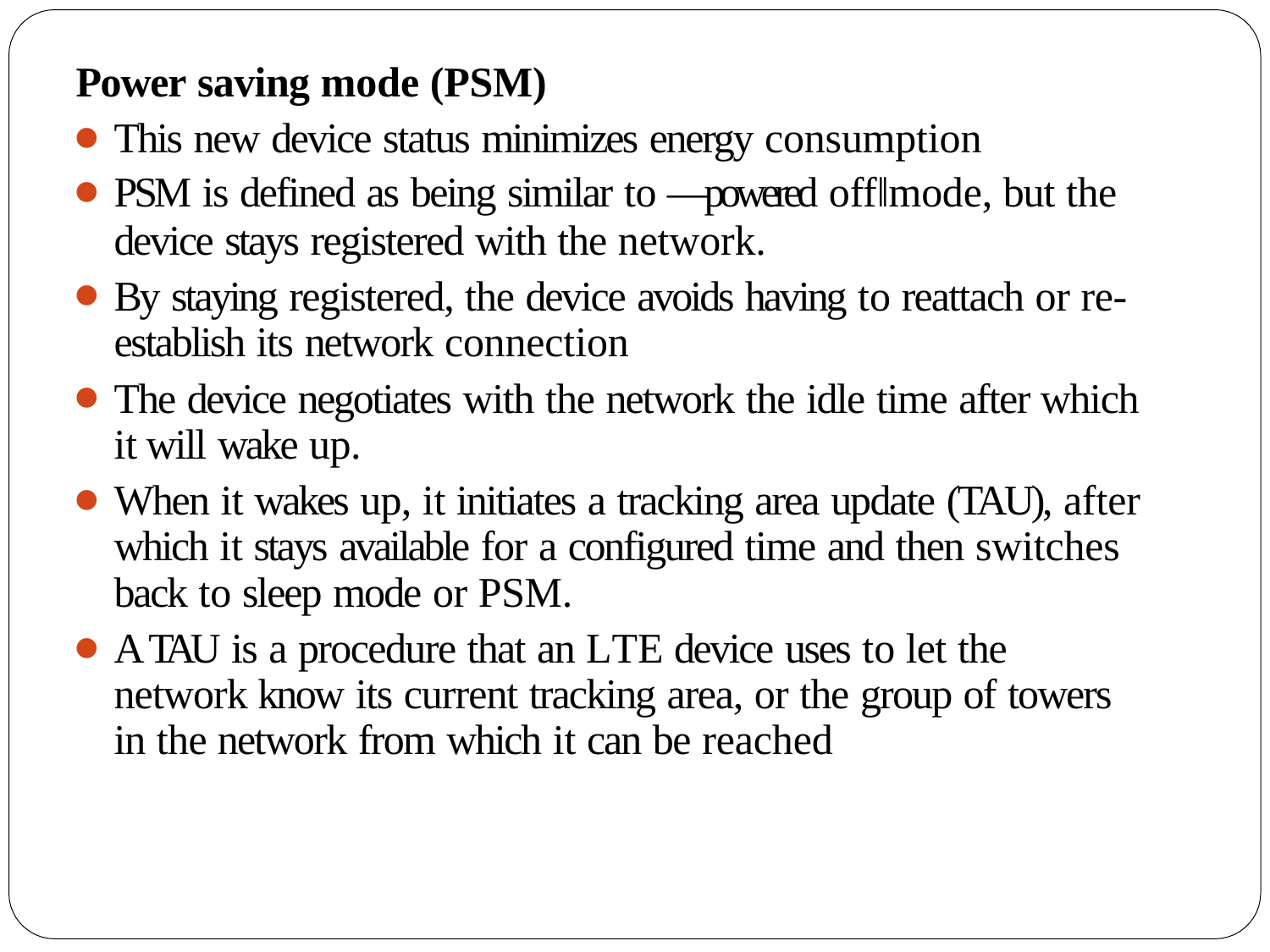

Power saving mode (PSM)
This new device status minimizes energy consumption
PSM is defined as being similar to ―powered off‖mode, but the device stays registered with the network.
By staying registered, the device avoids having to reattach or re- establish its network connection
The device negotiates with the network the idle time after which it will wake up.
When it wakes up, it initiates a tracking area update (TAU), after which it stays available for a configured time and then switches back to sleep mode or PSM.
A TAU is a procedure that an LTE device uses to let the network know its current tracking area, or the group of towers in the network from which it can be reached